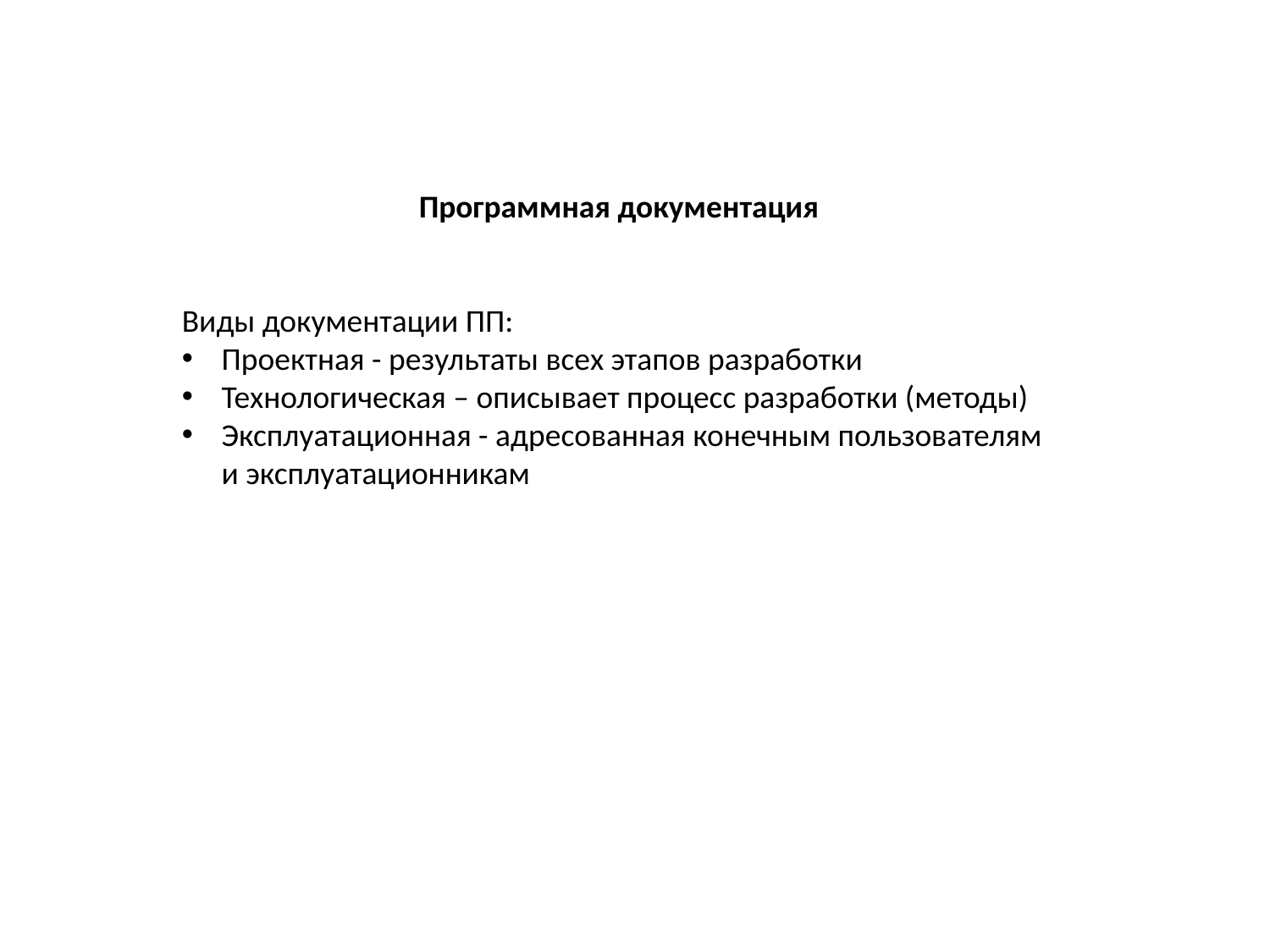

Программная документация

Виды документации ПП:
Проектная - результаты всех этапов разработки
Технологическая – описывает процесс разработки (методы)
Эксплуатационная - адресованная конечным пользователям и эксплуатационникам